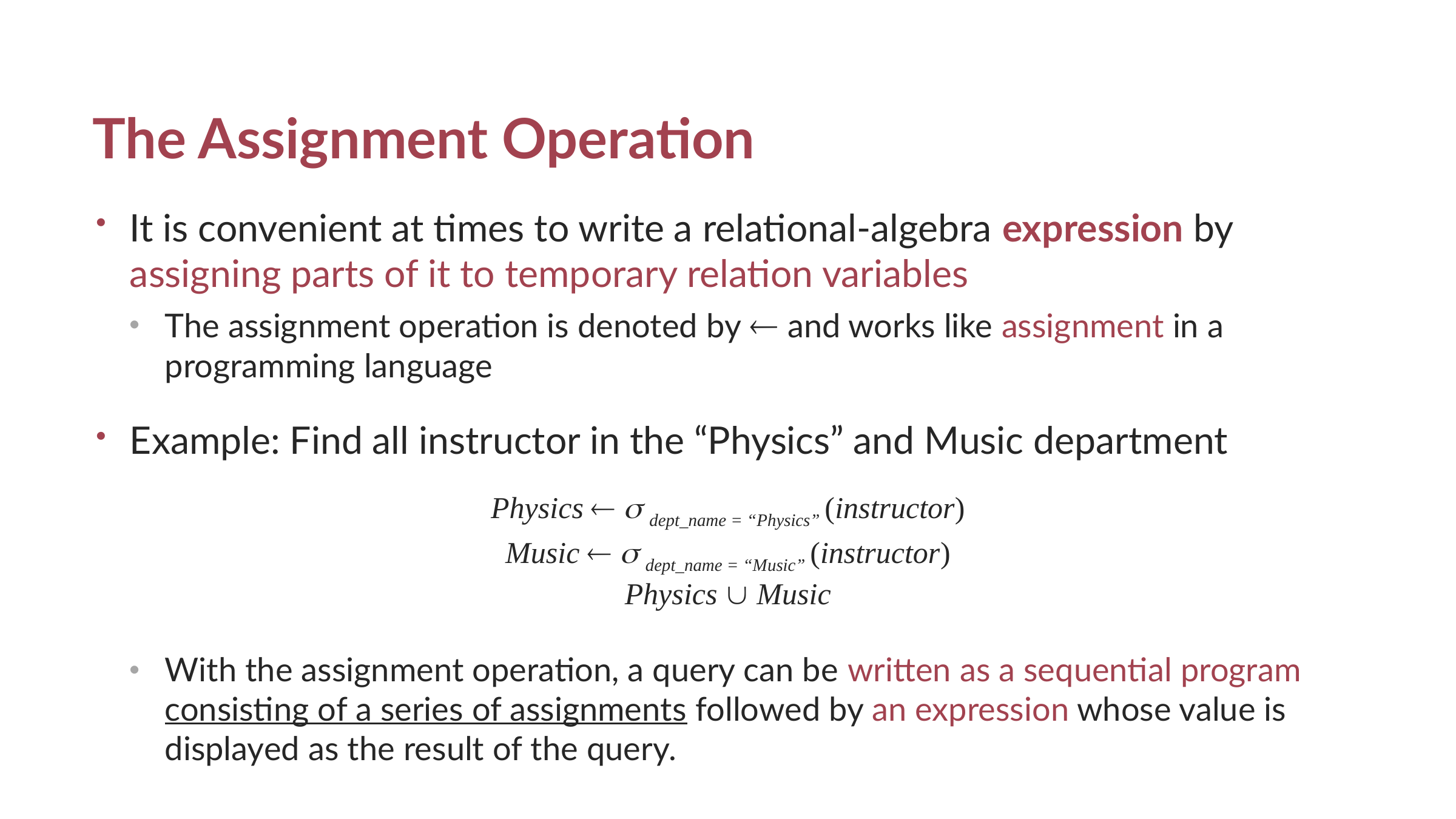

# The Assignment Operation
It is convenient at times to write a relational-algebra expression by assigning parts of it to temporary relation variables
The assignment operation is denoted by ← and works like assignment in a programming language

Example: Find all instructor in the “Physics” and Music department

Physics ← σ dept_name = “Physics” (instructor)
Music ← σ dept_name = “Music” (instructor)
Physics ∪ Music

With the assignment operation, a query can be written as a sequential program consisting of a series of assignments followed by an expression whose value is displayed as the result of the query.